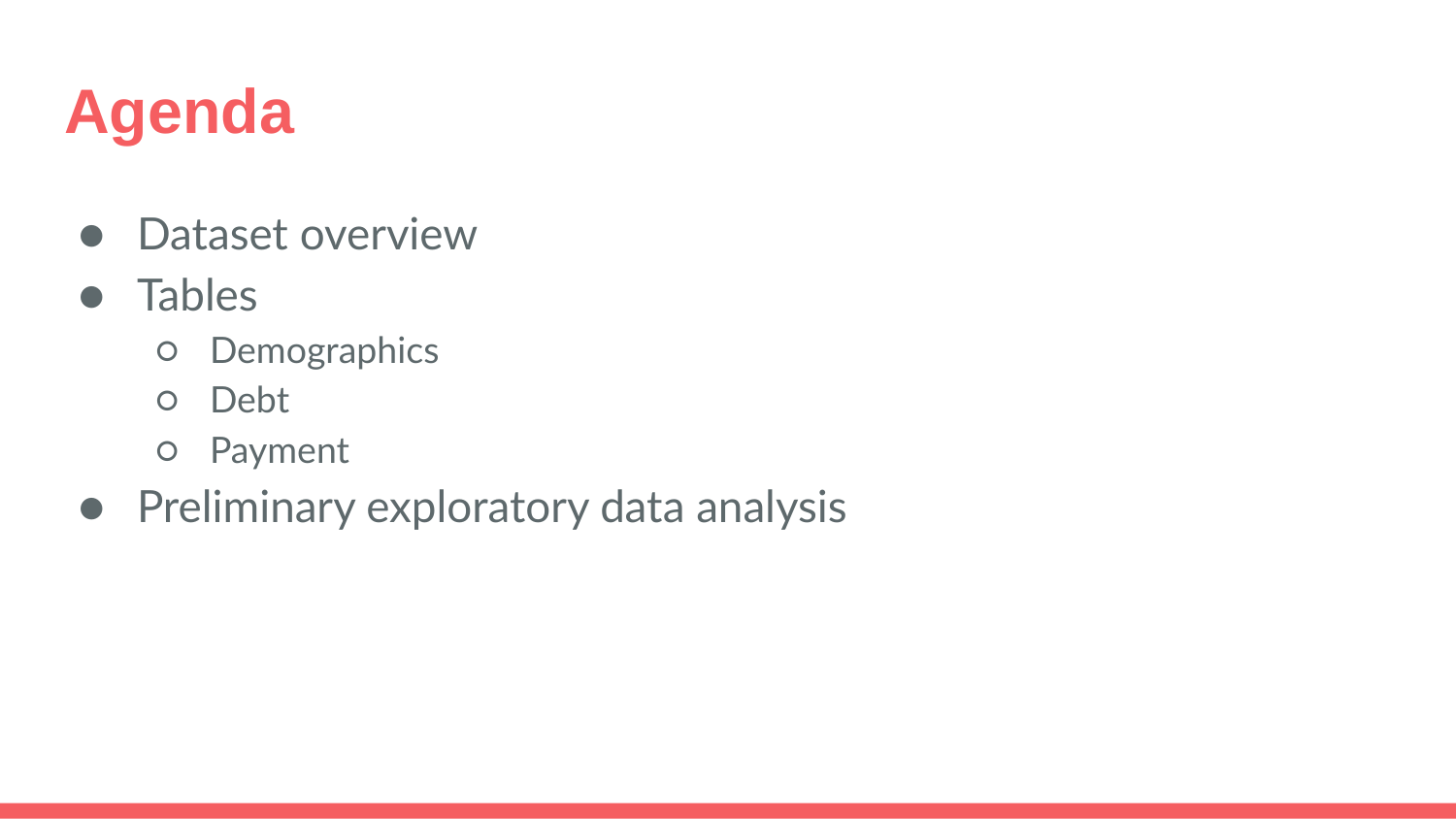

# Agenda
Dataset overview
Tables
Demographics
Debt
Payment
Preliminary exploratory data analysis